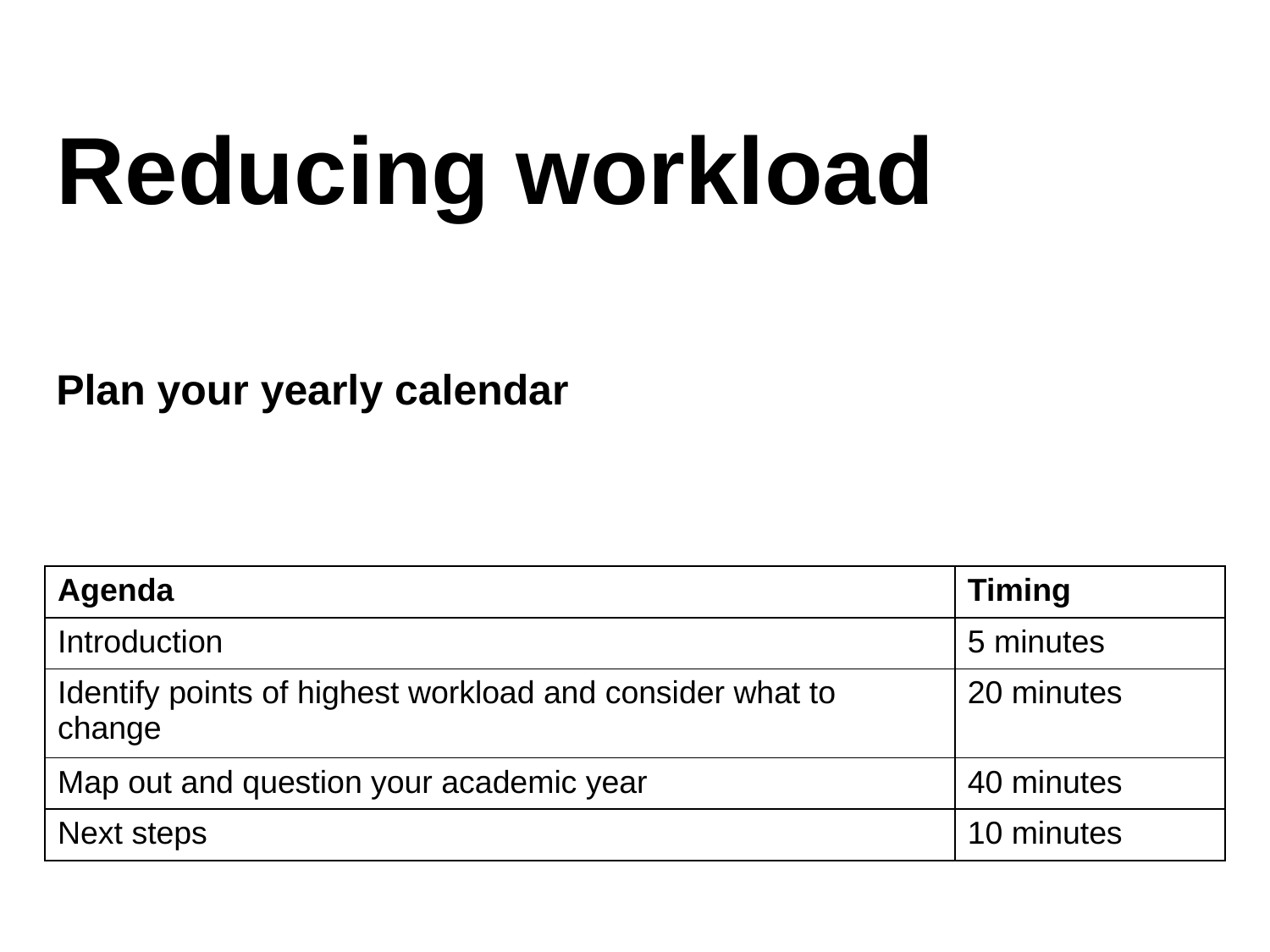

# Reducing workload
Plan your yearly calendar
| Agenda | Timing |
| --- | --- |
| Introduction | 5 minutes |
| Identify points of highest workload and consider what to change | 20 minutes |
| Map out and question your academic year | 40 minutes |
| Next steps | 10 minutes |